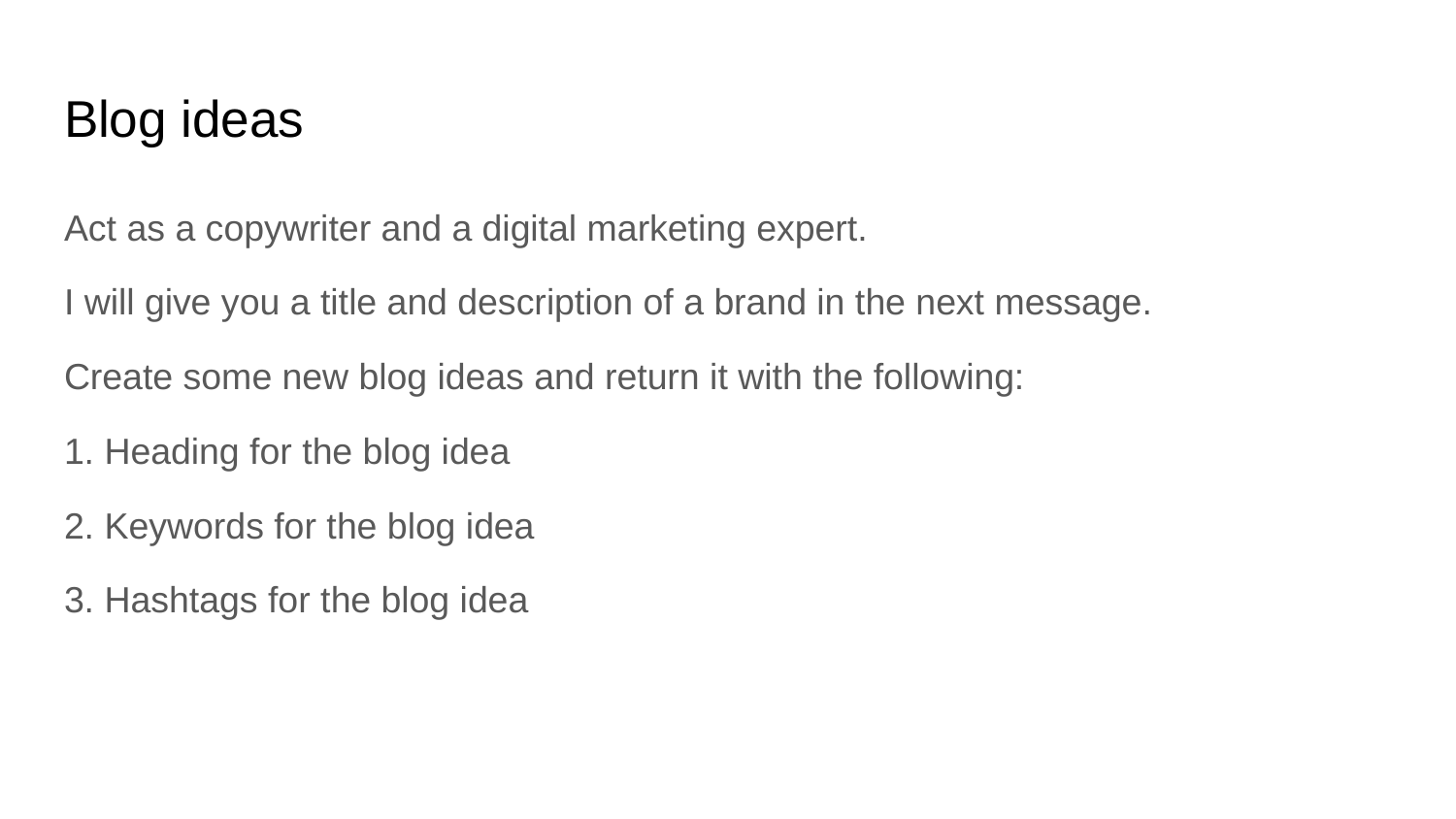

# Blog ideas
Act as a copywriter and a digital marketing expert.
I will give you a title and description of a brand in the next message.
Create some new blog ideas and return it with the following:
1. Heading for the blog idea
2. Keywords for the blog idea
3. Hashtags for the blog idea